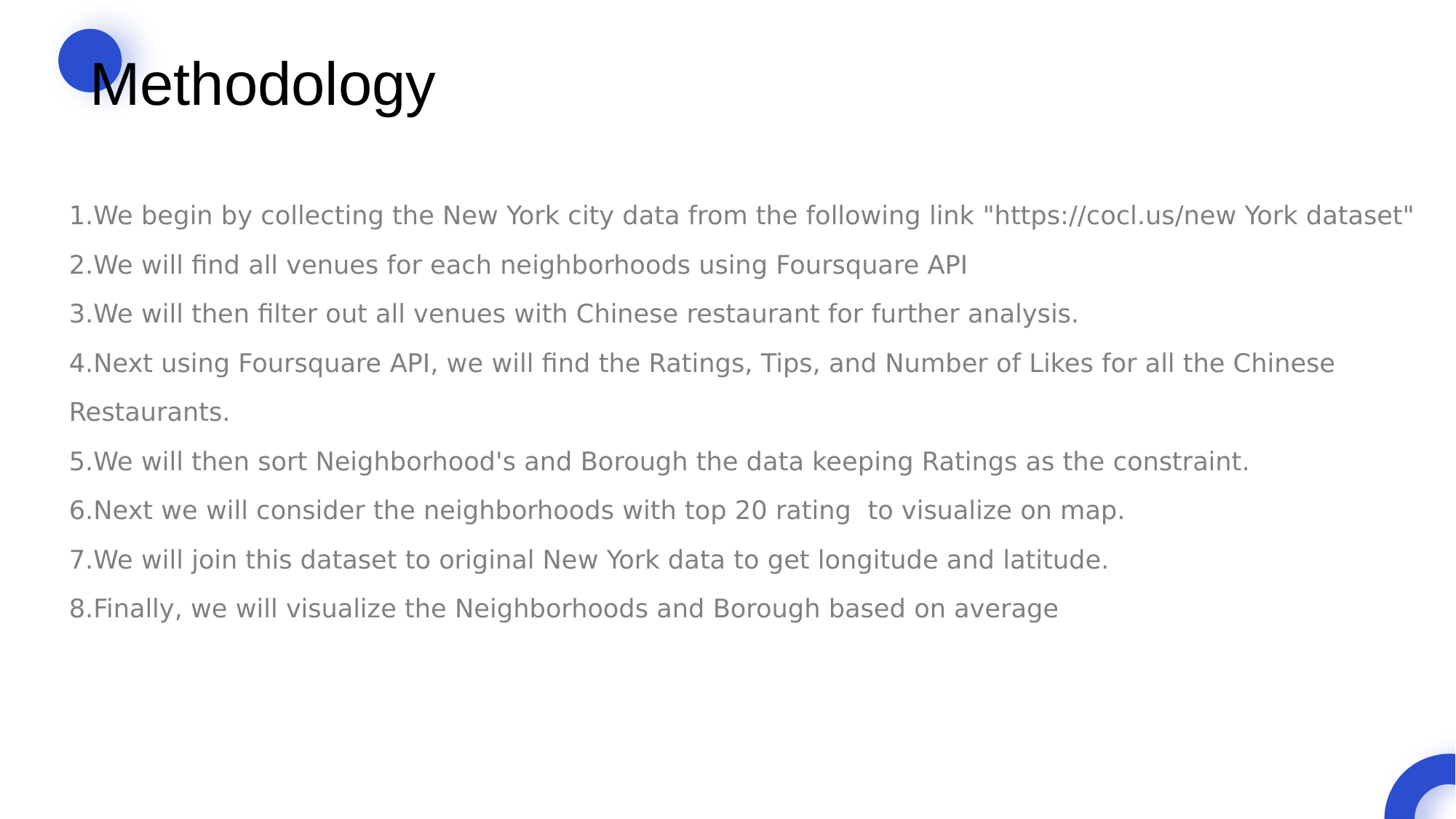

Methodology
1.We begin by collecting the New York city data from the following link "https://cocl.us/new York dataset"
2.We will find all venues for each neighborhoods using Foursquare API
3.We will then filter out all venues with Chinese restaurant for further analysis.
4.Next using Foursquare API, we will find the Ratings, Tips, and Number of Likes for all the Chinese Restaurants.
5.We will then sort Neighborhood's and Borough the data keeping Ratings as the constraint.
6.Next we will consider the neighborhoods with top 20 rating  to visualize on map.
7.We will join this dataset to original New York data to get longitude and latitude.
8.Finally, we will visualize the Neighborhoods and Borough based on average